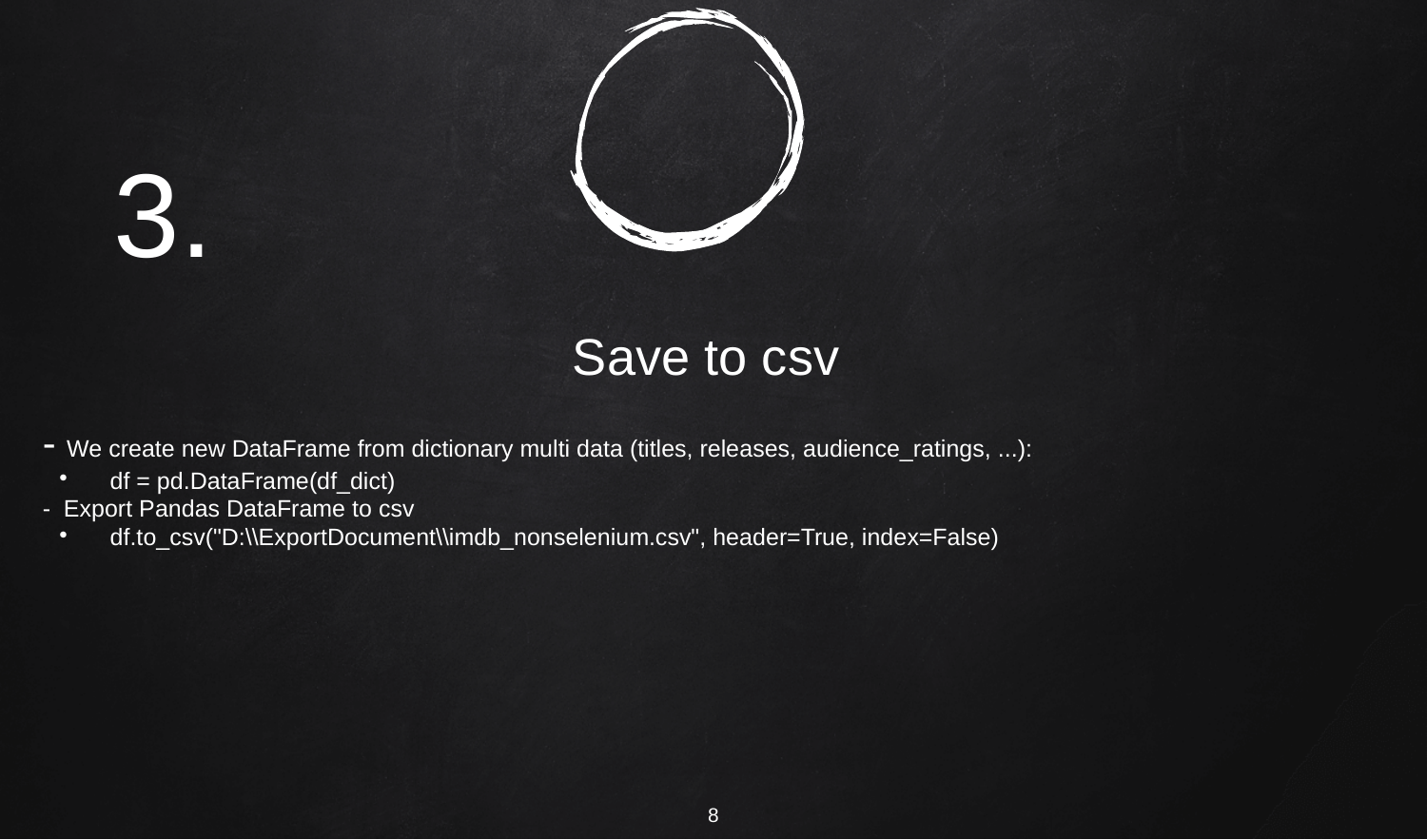

3.

Save to csv
- We create new DataFrame from dictionary multi data (titles, releases, audience_ratings, ...):
df = pd.DataFrame(df_dict)
-  Export Pandas DataFrame to csv
df.to_csv("D:\\ExportDocument\\imdb_nonselenium.csv", header=True, index=False)

8